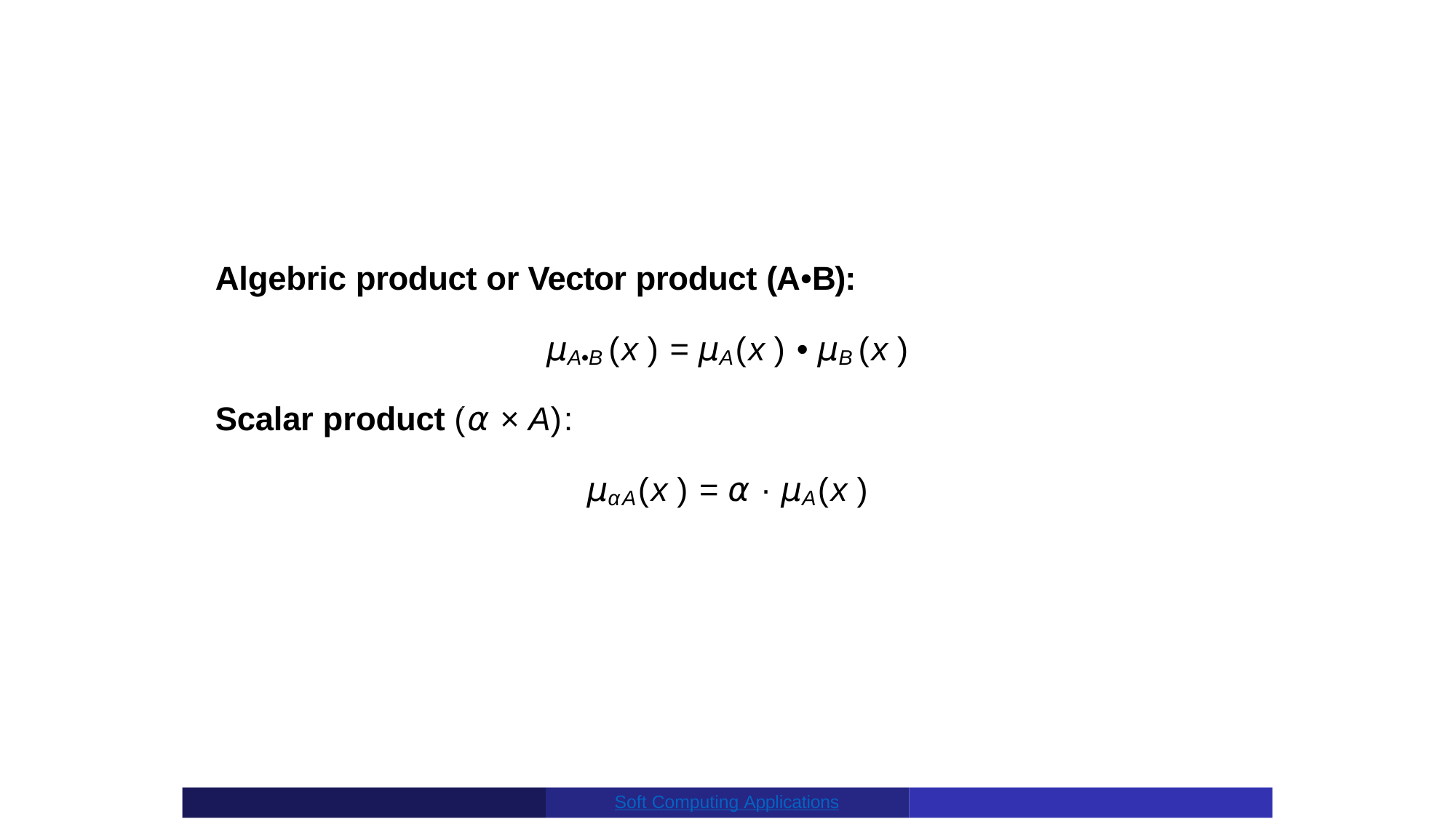

# Basic fuzzy set operations: Products
Algebric product or Vector product (A•B):
µA•B (x ) = µA(x ) • µB (x )
Scalar product (α × A):
µαA(x ) = α · µA(x )
Debasis Samanta (IIT Kharagpur)
10.01.2023
5 / 69

Soft Computing Applications